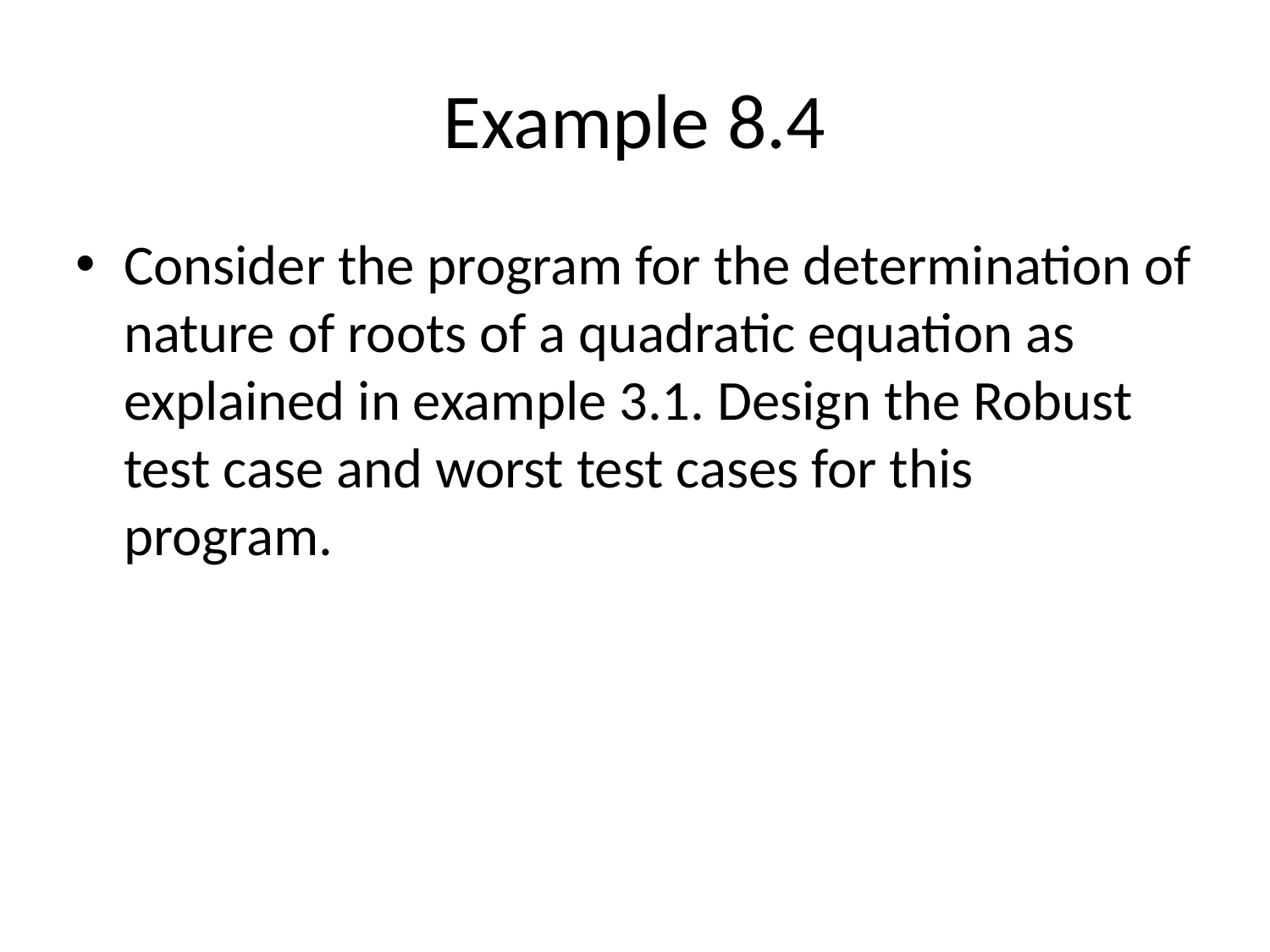

# Example 8.4
Consider the program for the determination of nature of roots of a quadratic equation as explained in example 3.1. Design the Robust test case and worst test cases for this program.